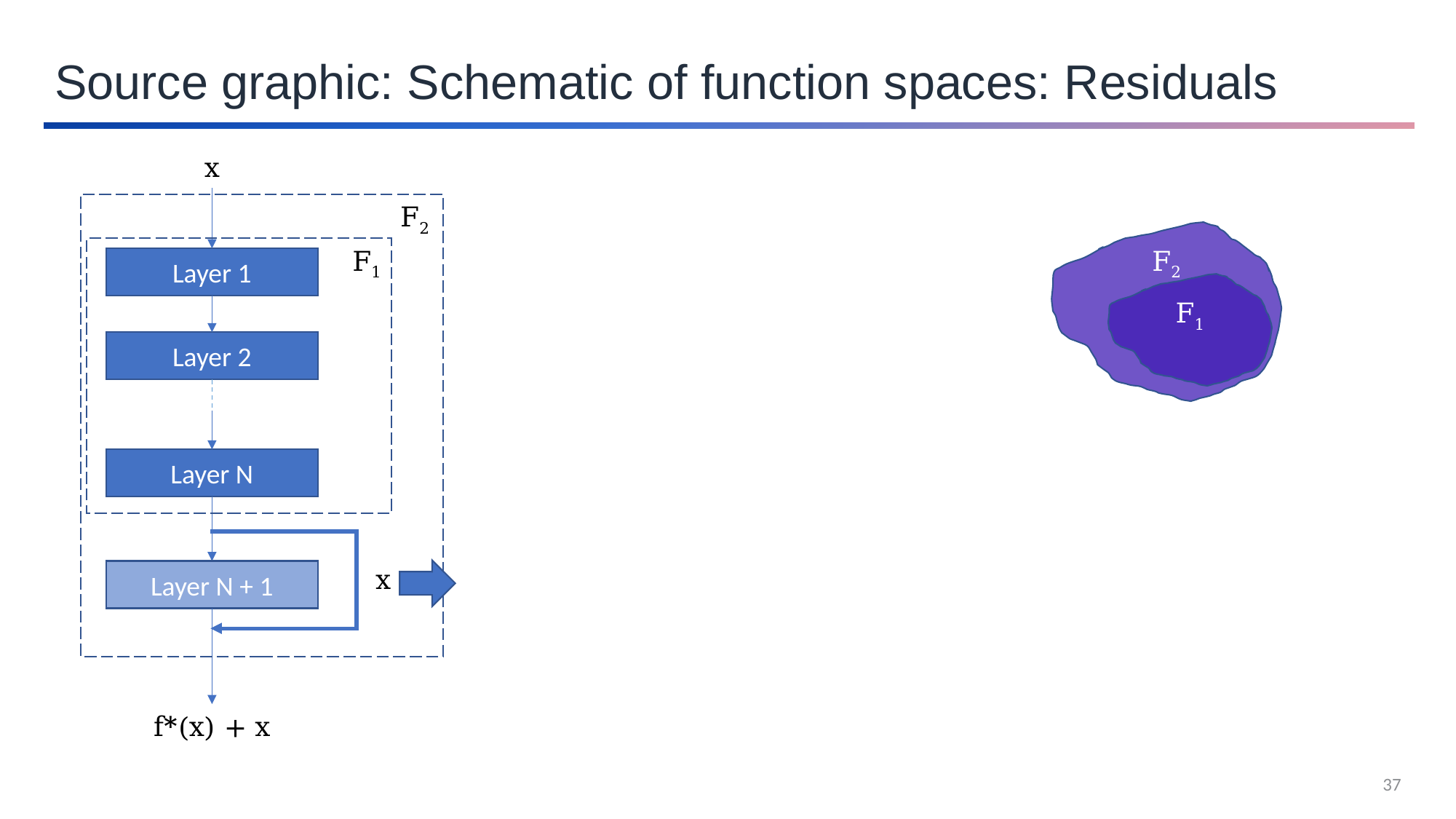

Source graphic: Schematic of function spaces: Residuals

x

F2

F1
Layer 1
Layer 2
Layer N
x

Layer N + 1
f*(x) + x
F2
F1
37